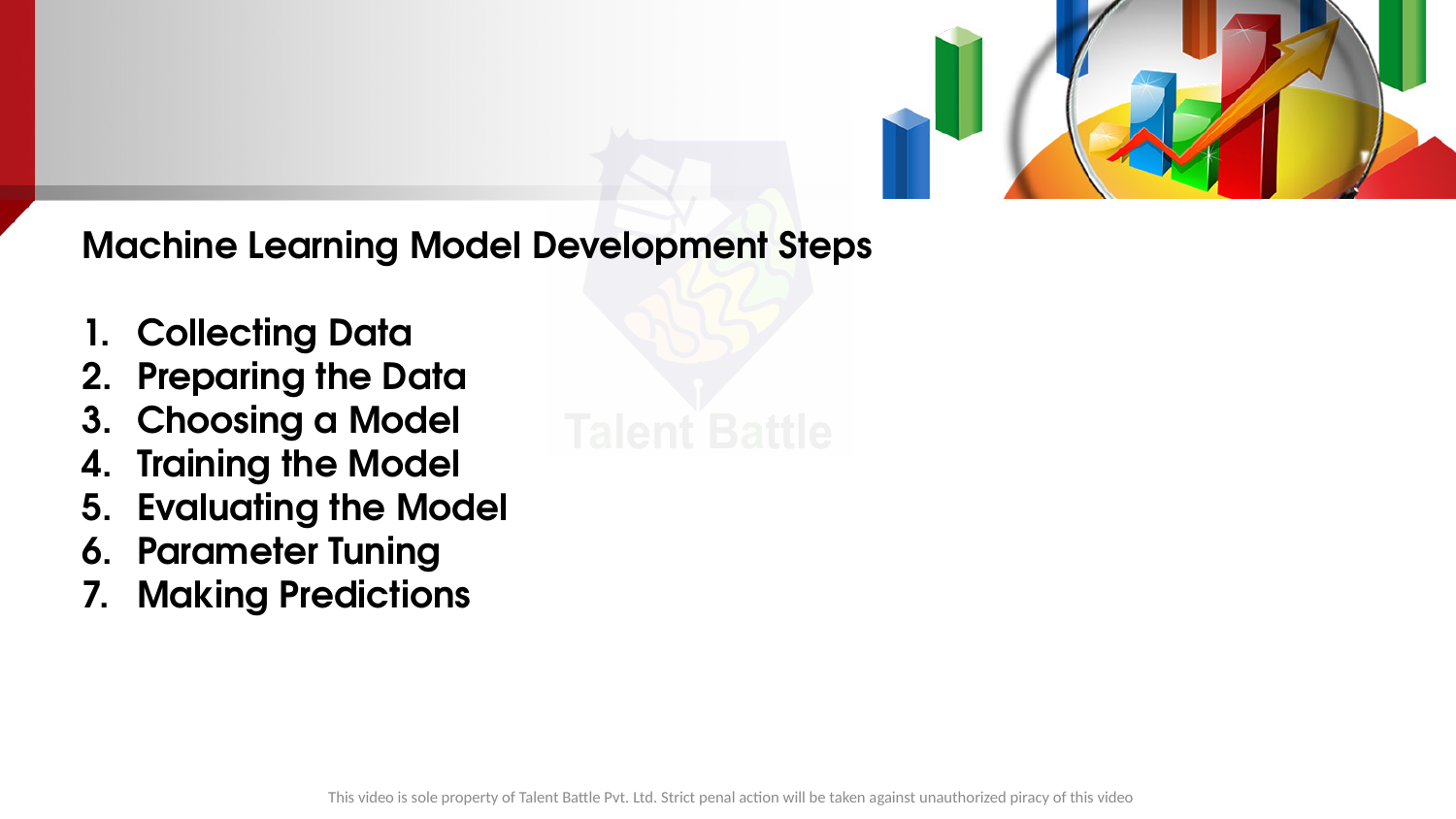

Machine Learning Model Development Steps

Collecting Data
Preparing the Data
Choosing a Model
Training the Model
Evaluating the Model
Parameter Tuning
Making Predictions

This video is sole property of Talent Battle Pvt. Ltd. Strict penal action will be taken against unauthorized piracy of this video